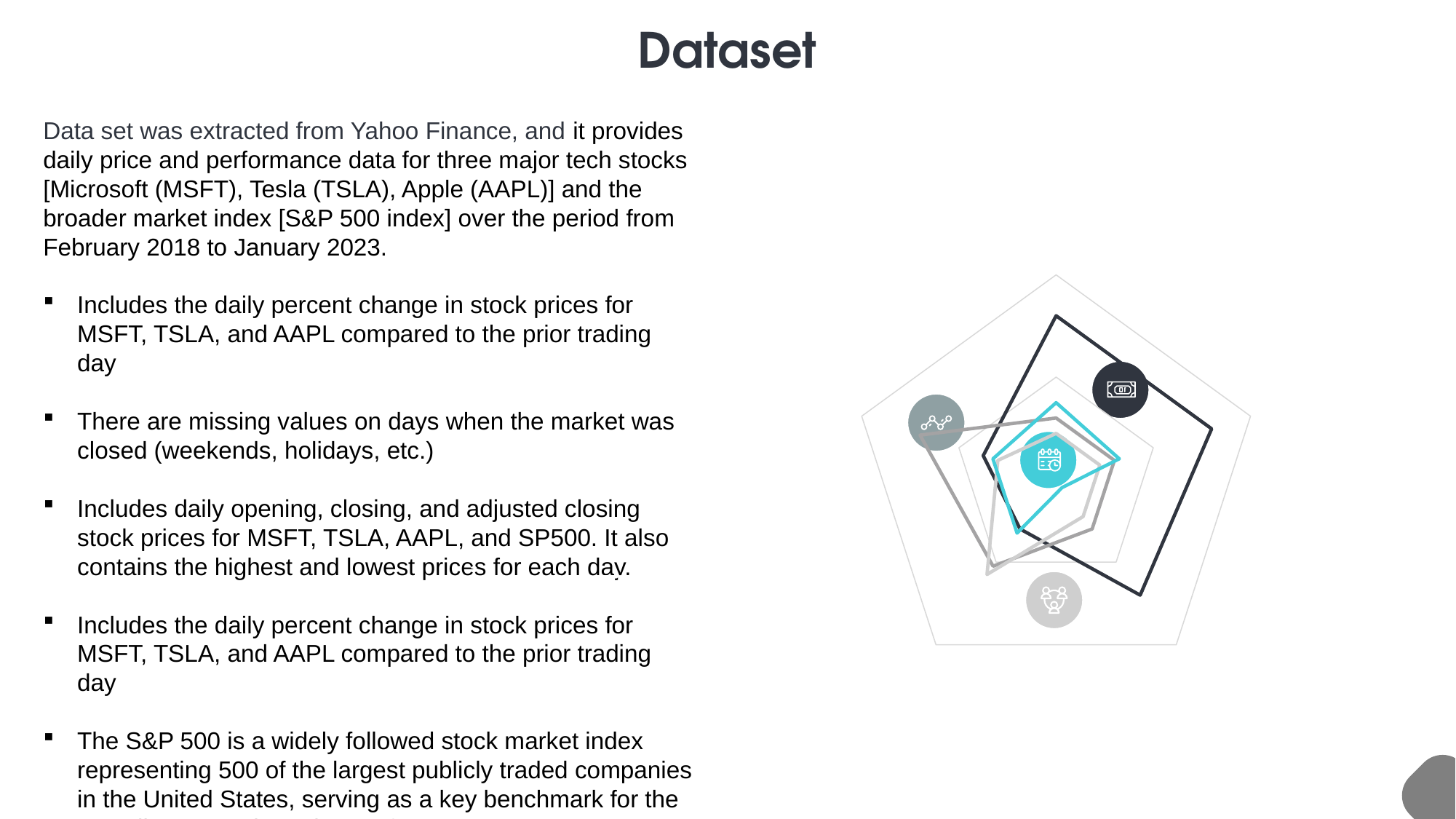

Dataset
Data set was extracted from Yahoo Finance, and it provides daily price and performance data for three major tech stocks [Microsoft (MSFT), Tesla (TSLA), Apple (AAPL)] and the broader market index [S&P 500 index] over the period from February 2018 to January 2023.

Includes the daily percent change in stock prices for MSFT, TSLA, and AAPL compared to the prior trading day

There are missing values on days when the market was closed (weekends, holidays, etc.)

Includes daily opening, closing, and adjusted closing stock prices for MSFT, TSLA, AAPL, and SP500. It also contains the highest and lowest prices for each day.

Includes the daily percent change in stock prices for MSFT, TSLA, and AAPL compared to the prior trading day

The S&P 500 is a widely followed stock market index representing 500 of the largest publicly traded companies in the United States, serving as a key benchmark for the overall U.S. stock market performance.

SCHEDULING

### Chart

| Category | Financing | Marketing  | Teamwork | Scheduling |
|---|---|---|---|---|
| 37261 | 32.0 | 12.0 | 9.0 | 15.0 |
| 37262 | 32.0 | 12.0 | 9.0 | 13.0 |
| 37263 | 28.0 | 12.0 | 9.0 | 2.0 |
| 37264 | 12.0 | 21.0 | 23.0 | 13.0 |
| 37265 | 15.0 | 28.0 | 12.0 | 13.0 |